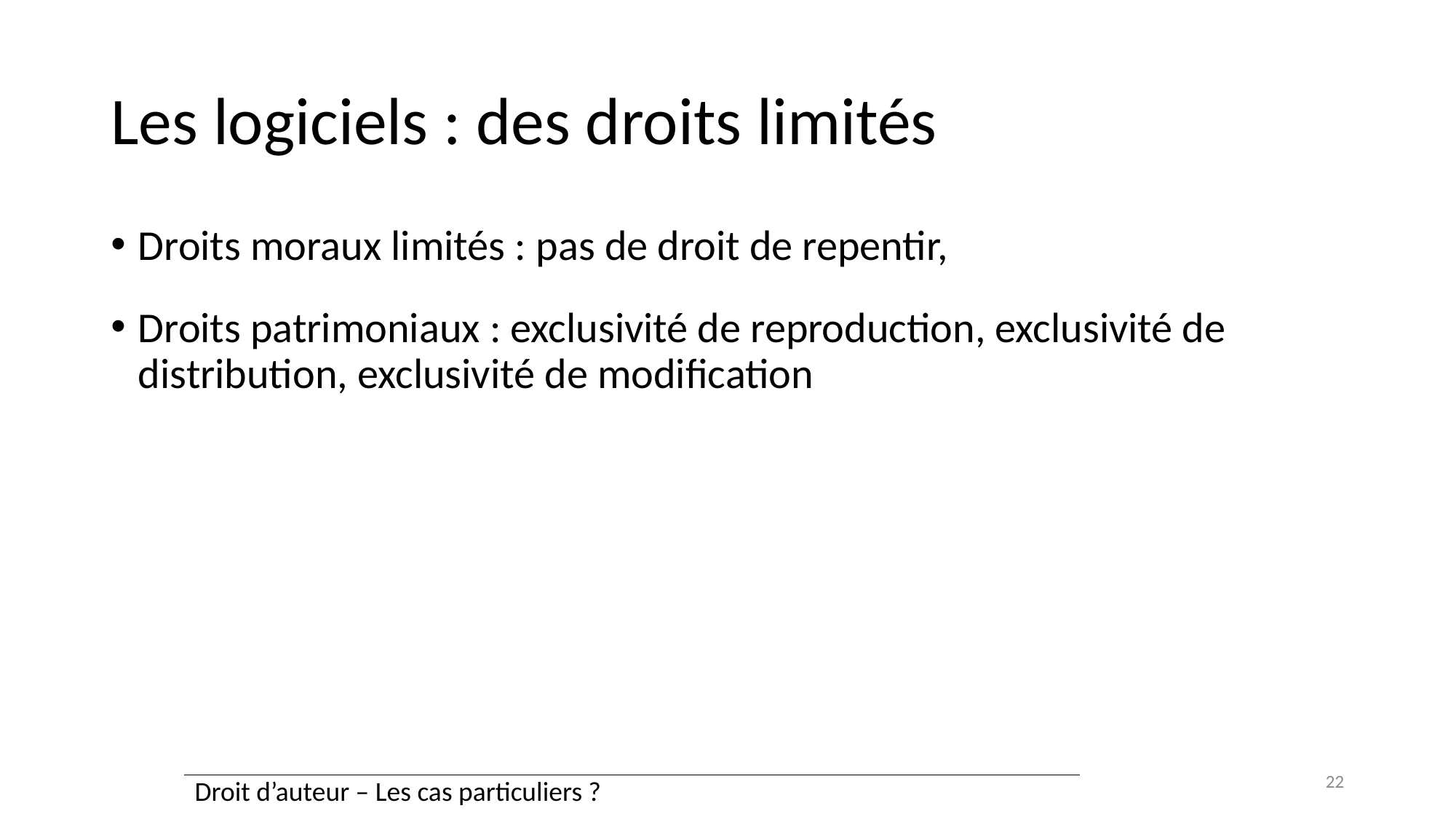

# Les logiciels : des droits limités
Droits moraux limités : pas de droit de repentir,
Droits patrimoniaux : exclusivité de reproduction, exclusivité de distribution, exclusivité de modification
22
| Droit d’auteur – Les cas particuliers ? |
| --- |